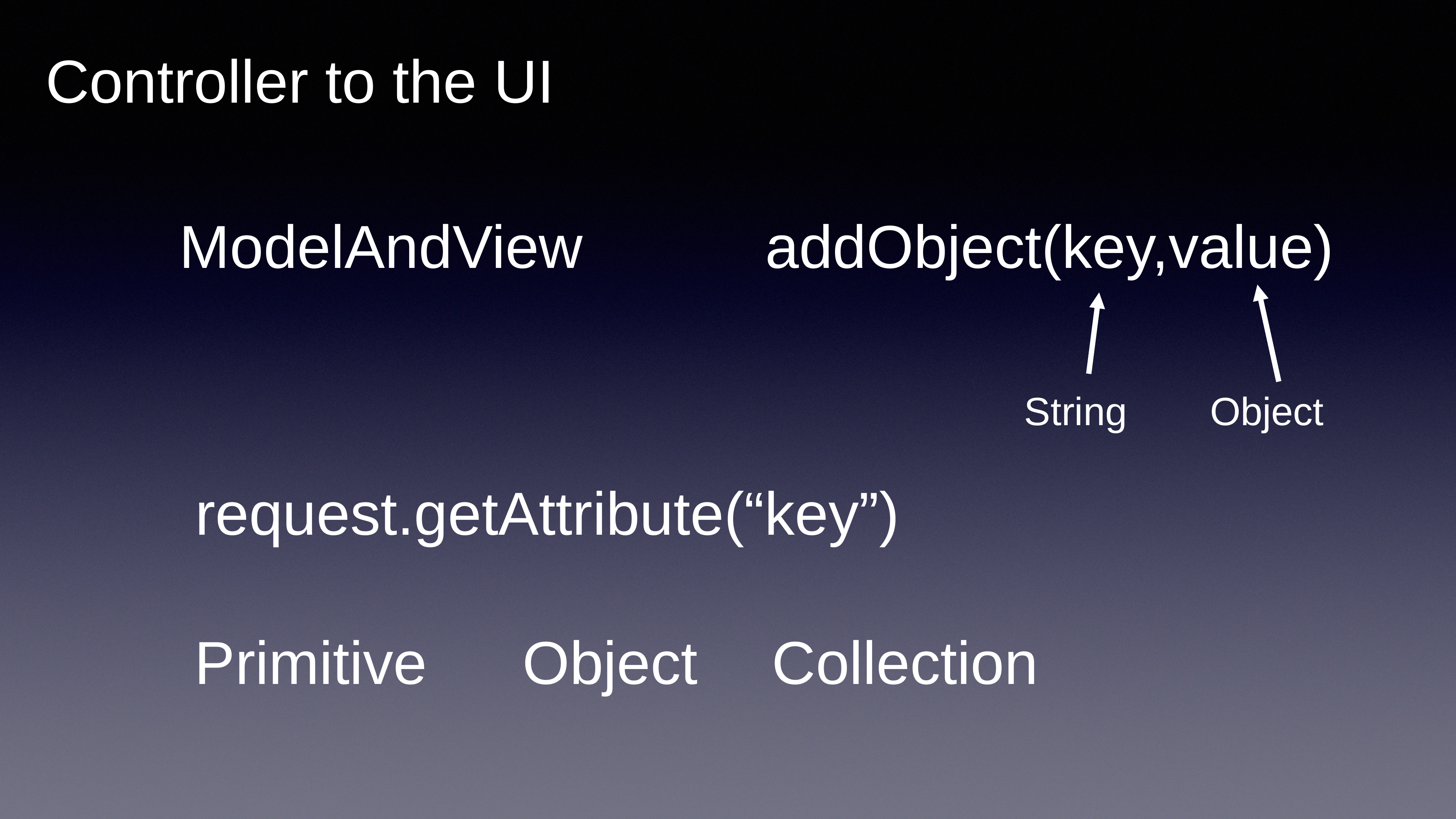

Controller to the UI
ModelAndView
addObject(key,value)

String
Object
request.getAttribute(“key”)
Primitive
Object
Collection